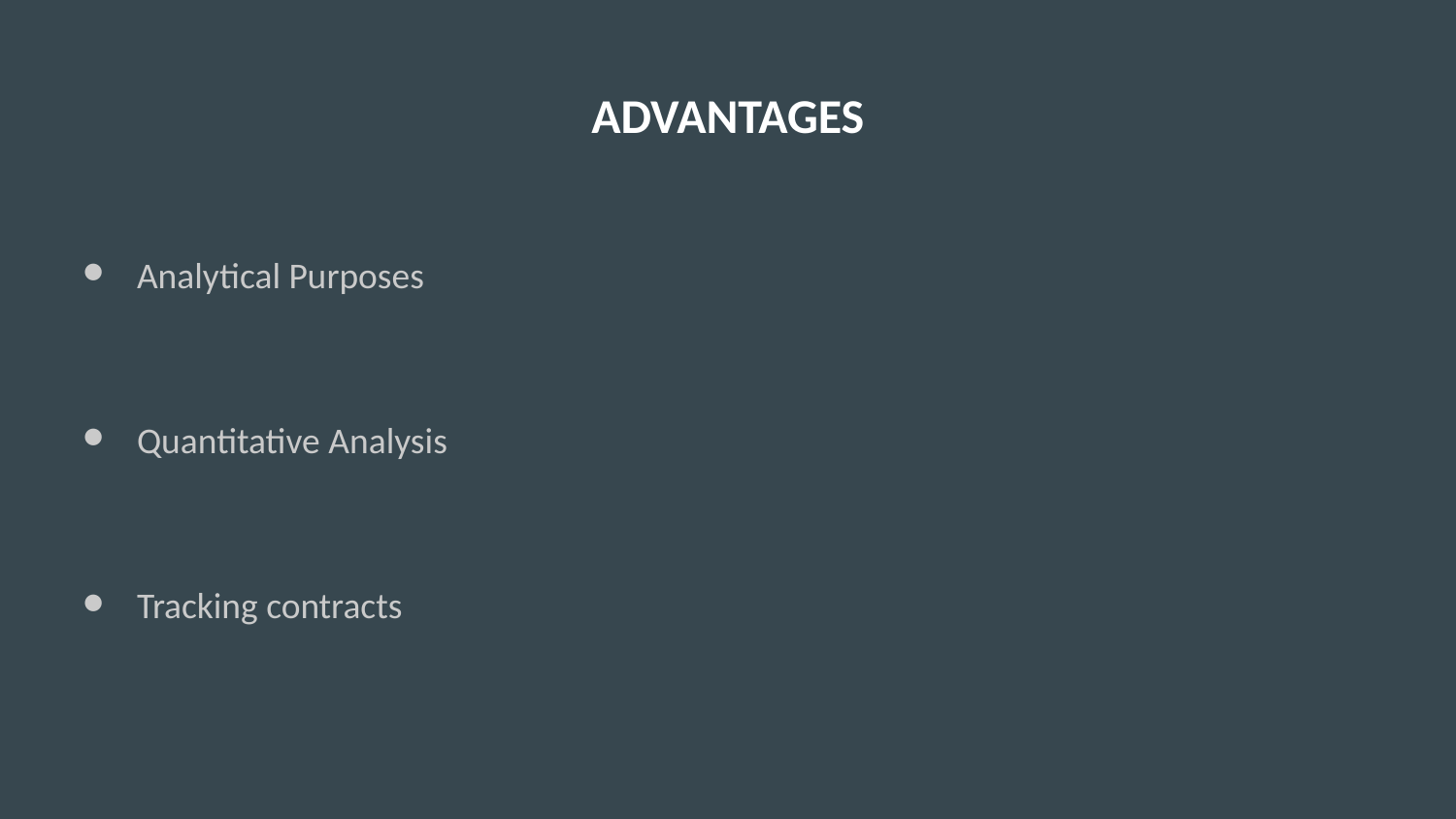

# ADVANTAGES
Analytical Purposes

Quantitative Analysis

Tracking contracts